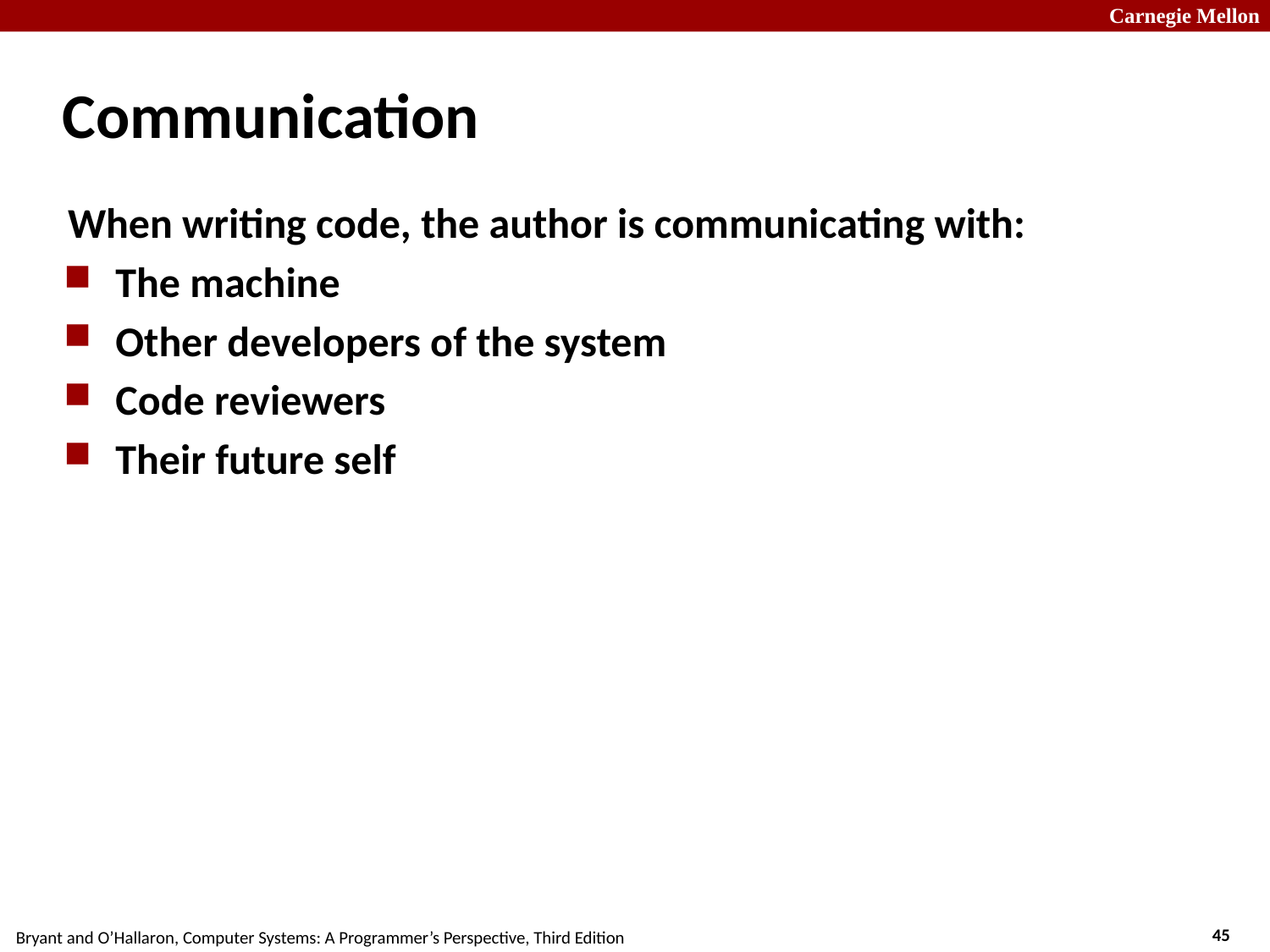

# Communication
When writing code, the author is communicating with:
The machine
Other developers of the system
Code reviewers
Their future self